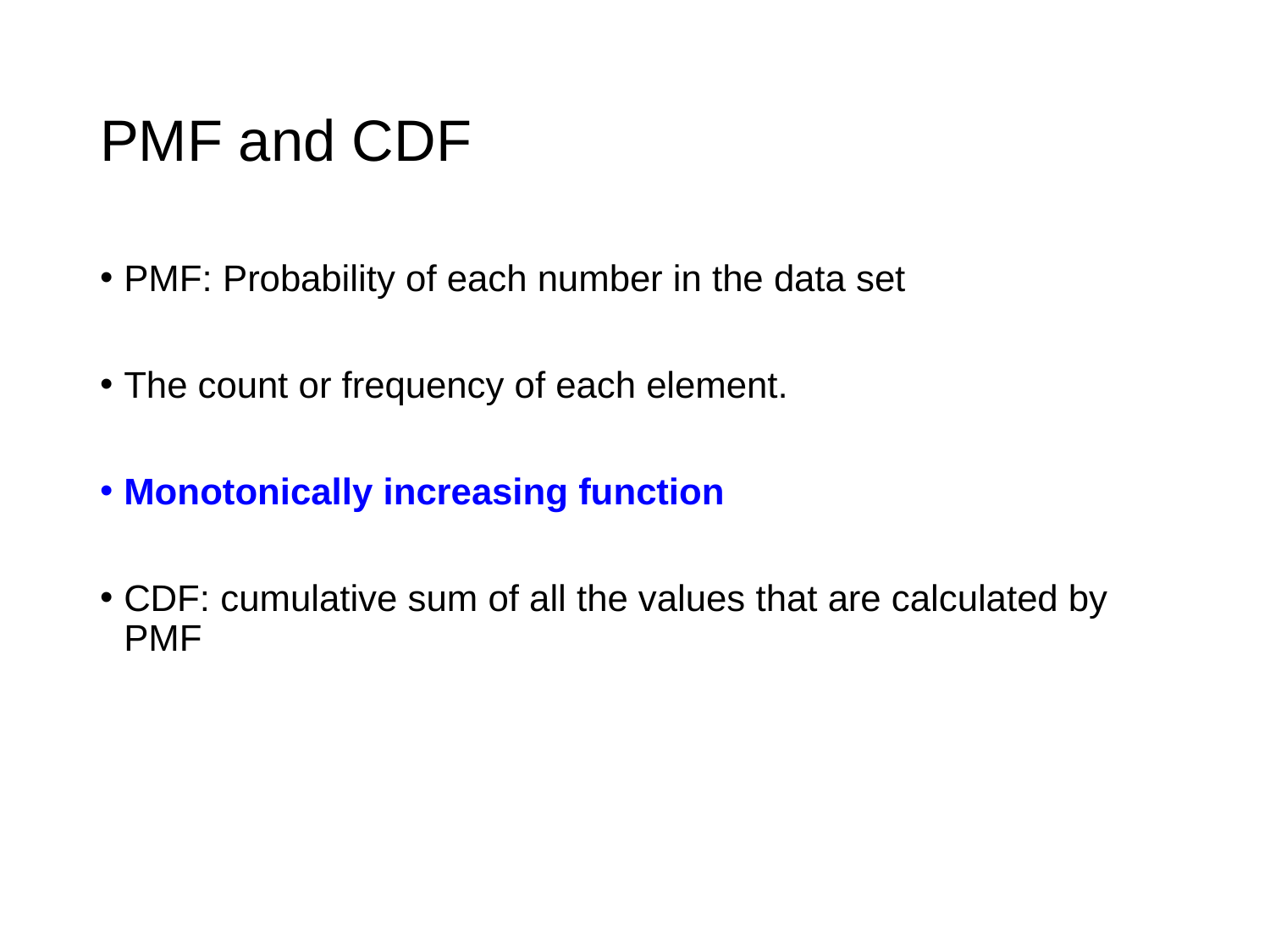

# PMF and CDF
PMF: Probability of each number in the data set

The count or frequency of each element.

Monotonically increasing function

CDF: cumulative sum of all the values that are calculated by PMF